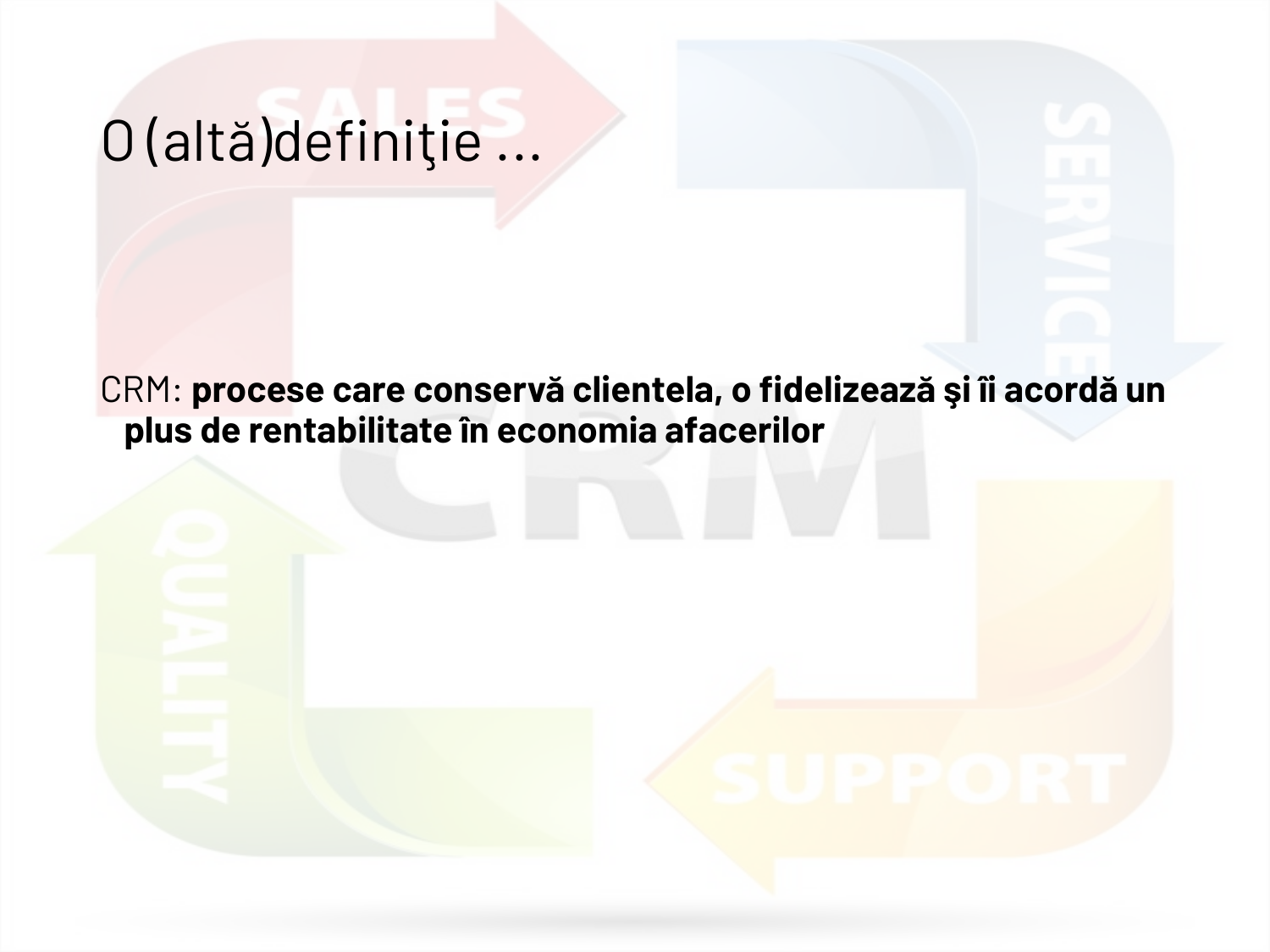

# O (altă)definiţie ...

CRM: procese care conservă clientela, o fidelizează şi îi acordă un plus de rentabilitate în economia afacerilor